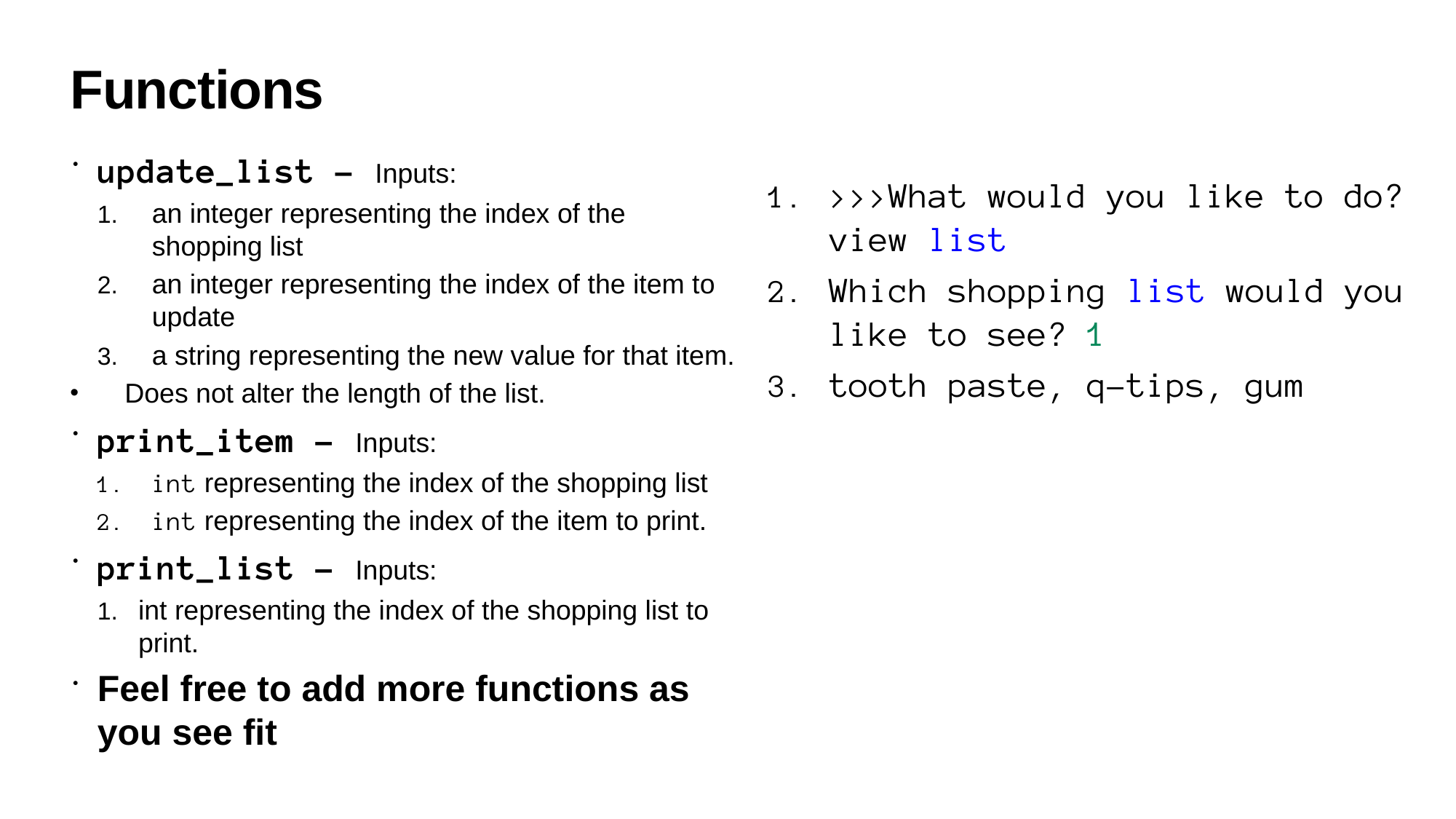

# Functions
update_list – Inputs:
an integer representing the index of the shopping list
an integer representing the index of the item to update
a string representing the new value for that item.
Does not alter the length of the list.
print_item – Inputs:
int representing the index of the shopping list
int representing the index of the item to print.
print_list – Inputs:
int representing the index of the shopping list to print.
Feel free to add more functions as you see fit
>>>What would you like to do? view list
Which shopping list would you like to see? 1
tooth paste, q-tips, gum